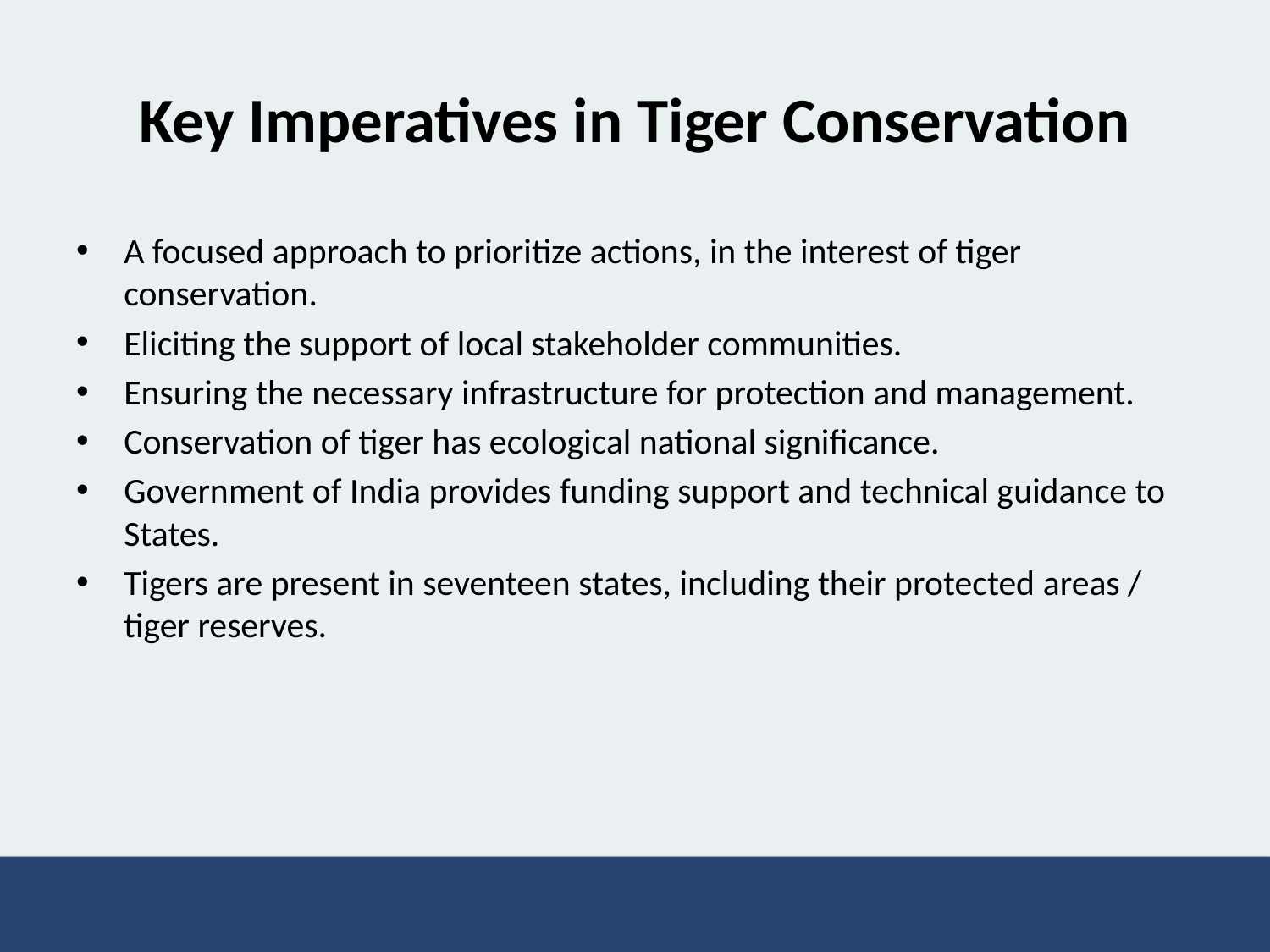

# Key Imperatives in Tiger Conservation
A focused approach to prioritize actions, in the interest of tiger conservation.
Eliciting the support of local stakeholder communities.
Ensuring the necessary infrastructure for protection and management.
Conservation of tiger has ecological national significance.
Government of India provides funding support and technical guidance to States.
Tigers are present in seventeen states, including their protected areas / tiger reserves.